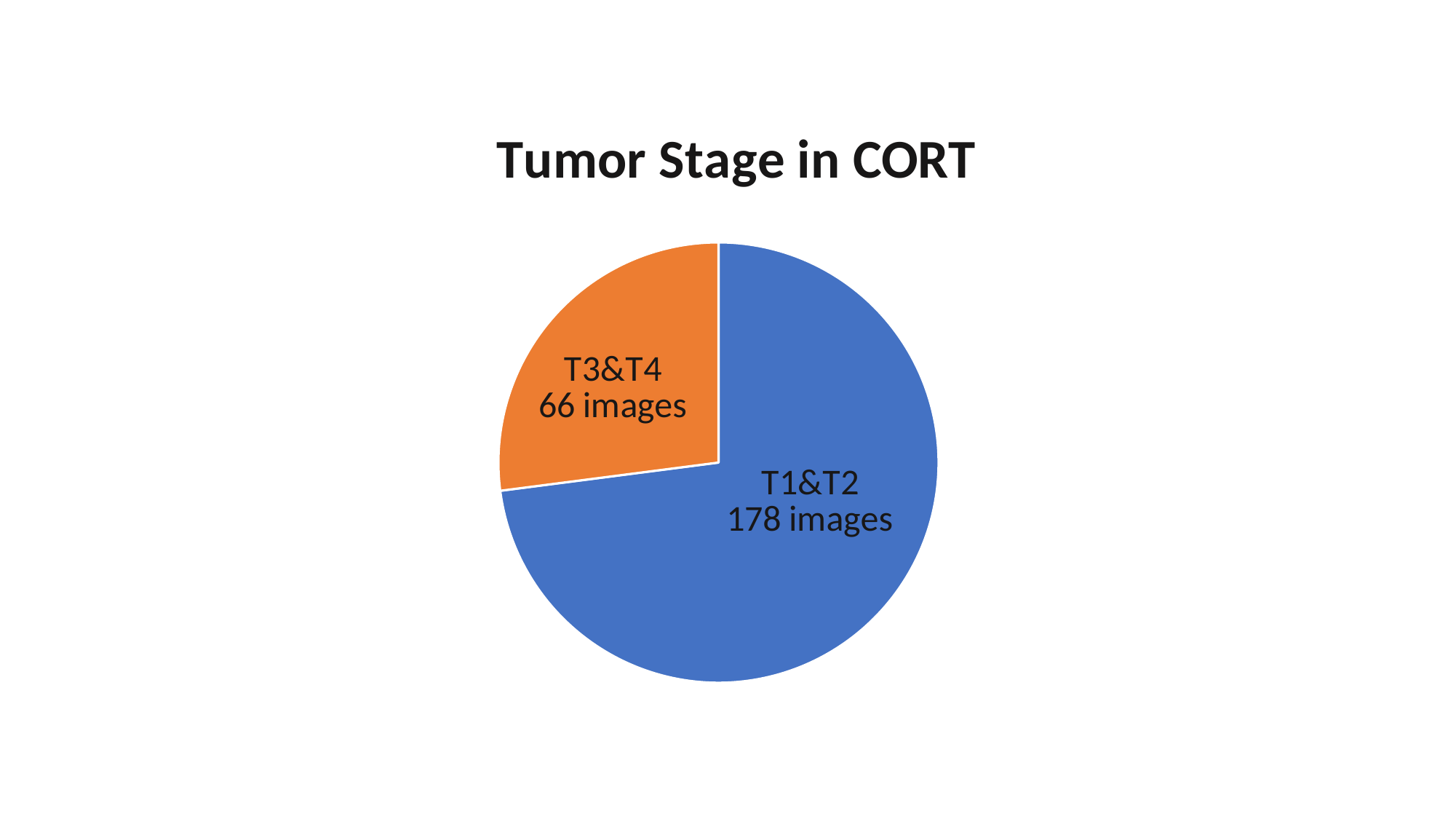

### Chart: Tumor Stage in CORT

| Category | Cohort |
|---|---|
| T1&T2 | 178.0 |
| T3&T4 | 66.0 |